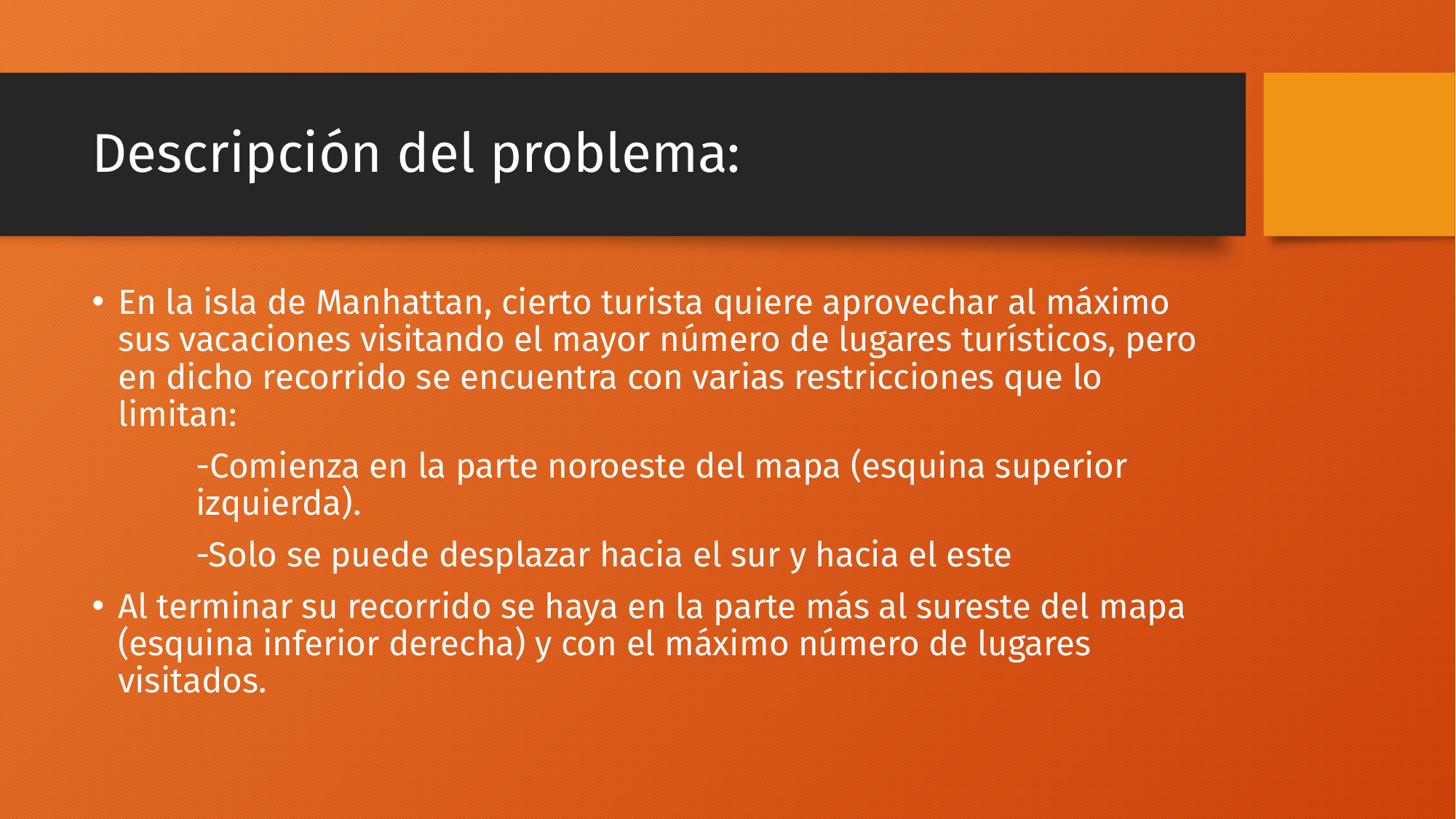

# Descripción del problema:
En la isla de Manhattan, cierto turista quiere aprovechar al máximo sus vacaciones visitando el mayor número de lugares turísticos, pero en dicho recorrido se encuentra con varias restricciones que lo limitan:
	-Comienza en la parte noroeste del mapa (esquina superior 	izquierda).
	-Solo se puede desplazar hacia el sur y hacia el este
Al terminar su recorrido se haya en la parte más al sureste del mapa (esquina inferior derecha) y con el máximo número de lugares visitados.